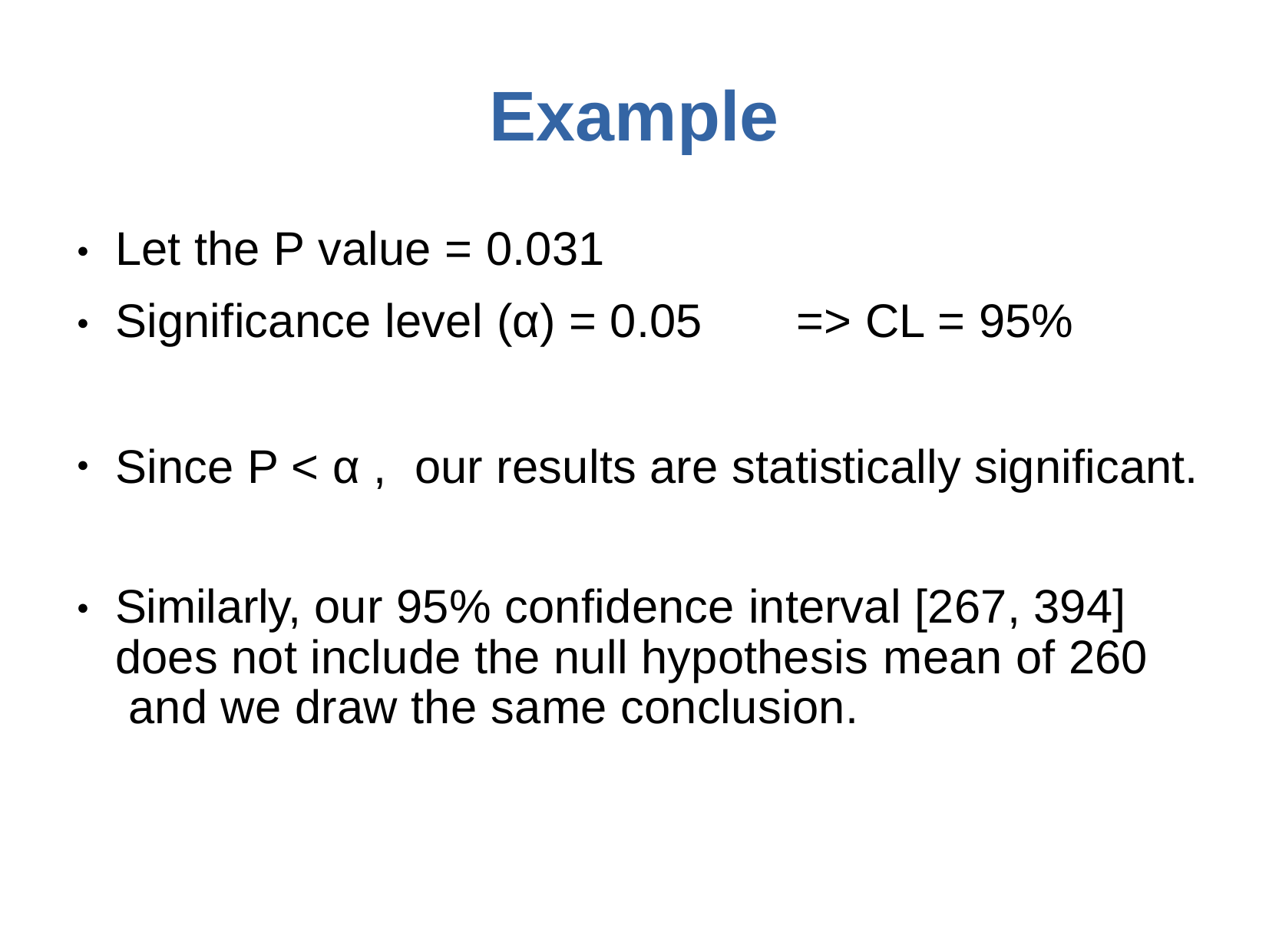

# Example
Let the P value = 0.031
Significance level (α) = 0.05	=> CL = 95%

Since P < α ,	our results are statistically significant.
●
●
●
Similarly, our 95% confidence interval [267, 394]  does not include the null hypothesis mean of 260  and we draw the same conclusion.
●